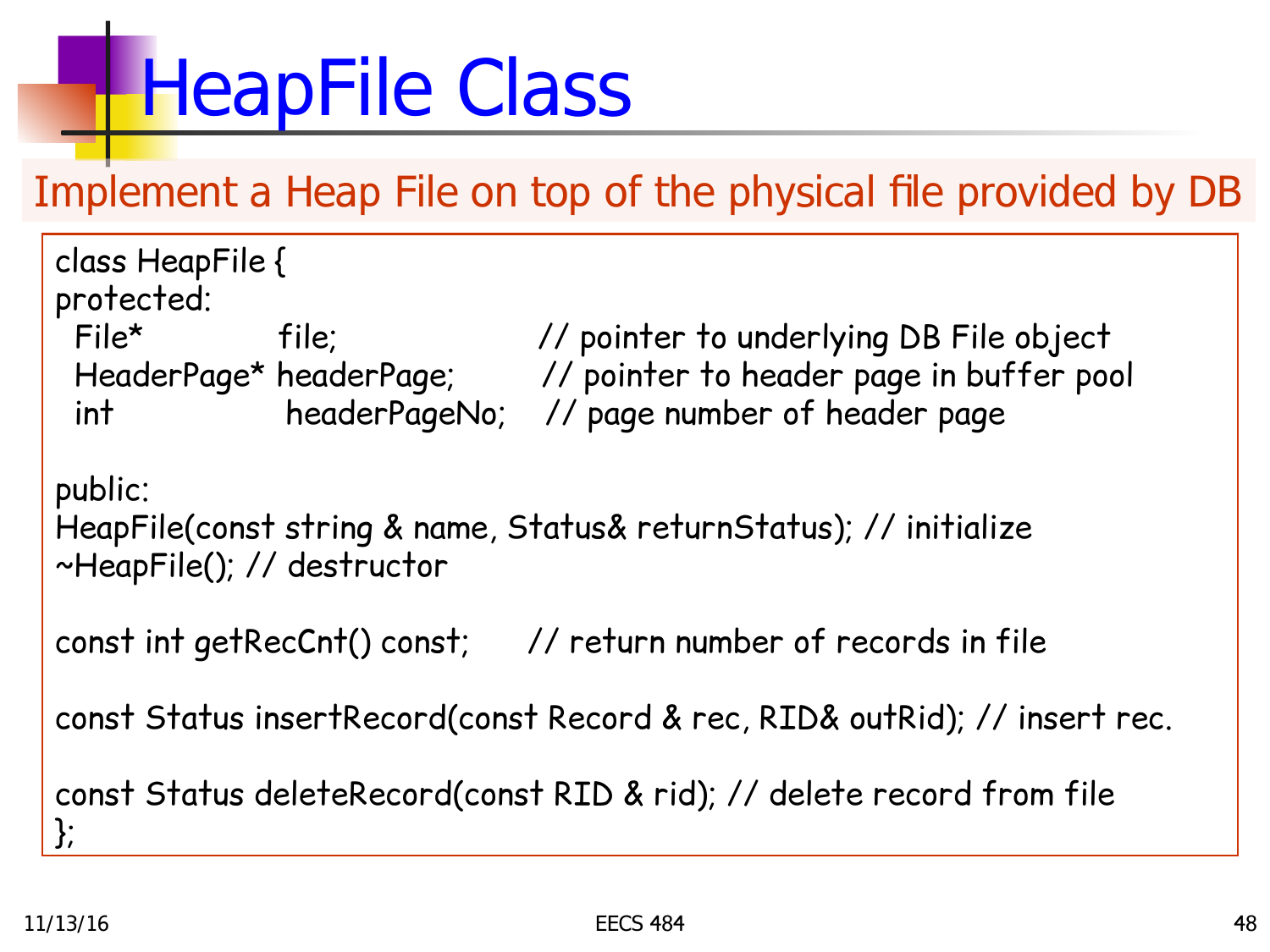

# HeapFile Class
Implement a Heap File on top of the physical file provided by DB
class HeapFile {
protected:
  File*              file;                     // pointer to underlying DB File object
  HeaderPage* headerPage;         // pointer to header page in buffer pool
  int                  headerPageNo;    // page number of header page

public:
HeapFile(const string & name, Status& returnStatus); // initialize
~HeapFile(); // destructor

const int getRecCnt() const;      // return number of records in file

const Status insertRecord(const Record & rec, RID& outRid); // insert rec.

const Status deleteRecord(const RID & rid); // delete record from file
};
11/13/16
EECS 484
48